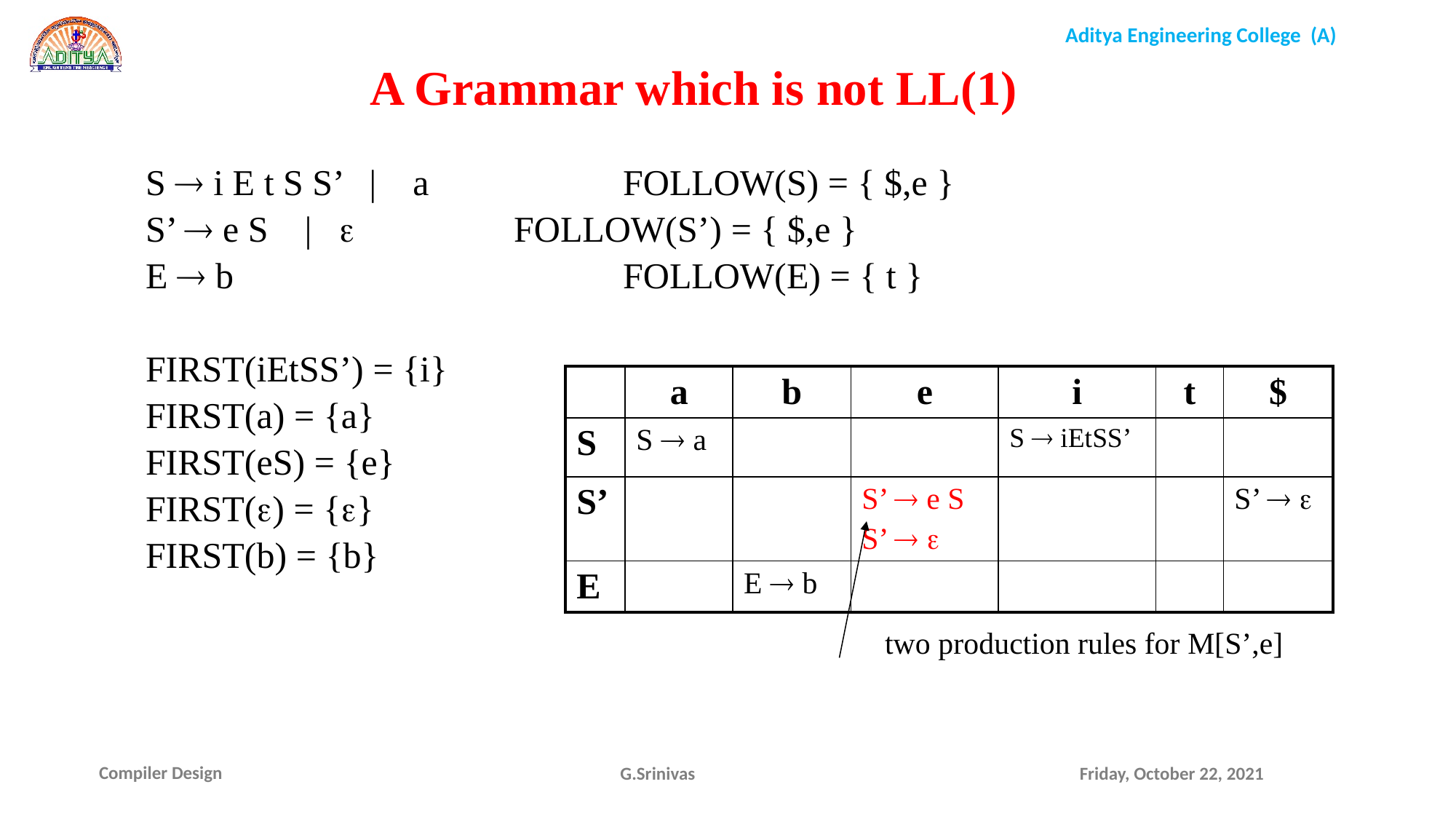

A Grammar which is not LL(1)
S → i E t S S’   |    a		FOLLOW(S) = { $,e }
S’ → e S    |   ε		FOLLOW(S’) = { $,e }
E → b				FOLLOW(E) = { t }

FIRST(iEtSS’) = {i}
FIRST(a) = {a}
FIRST(eS) = {e}
FIRST(ε) = {ε}
FIRST(b) = {b}

						                    two production rules for M[S’,e]

|  | a | b | e | i | t | $ |
| --- | --- | --- | --- | --- | --- | --- |
| S | S → a |  |  | S → iEtSS’ |  |  |
| S’ |  |  | S’ → e S S’ → ε |  |  | S’ → ε |
| E |  | E → b |  |  |  |  |

G.Srinivas
Friday, October 22, 2021